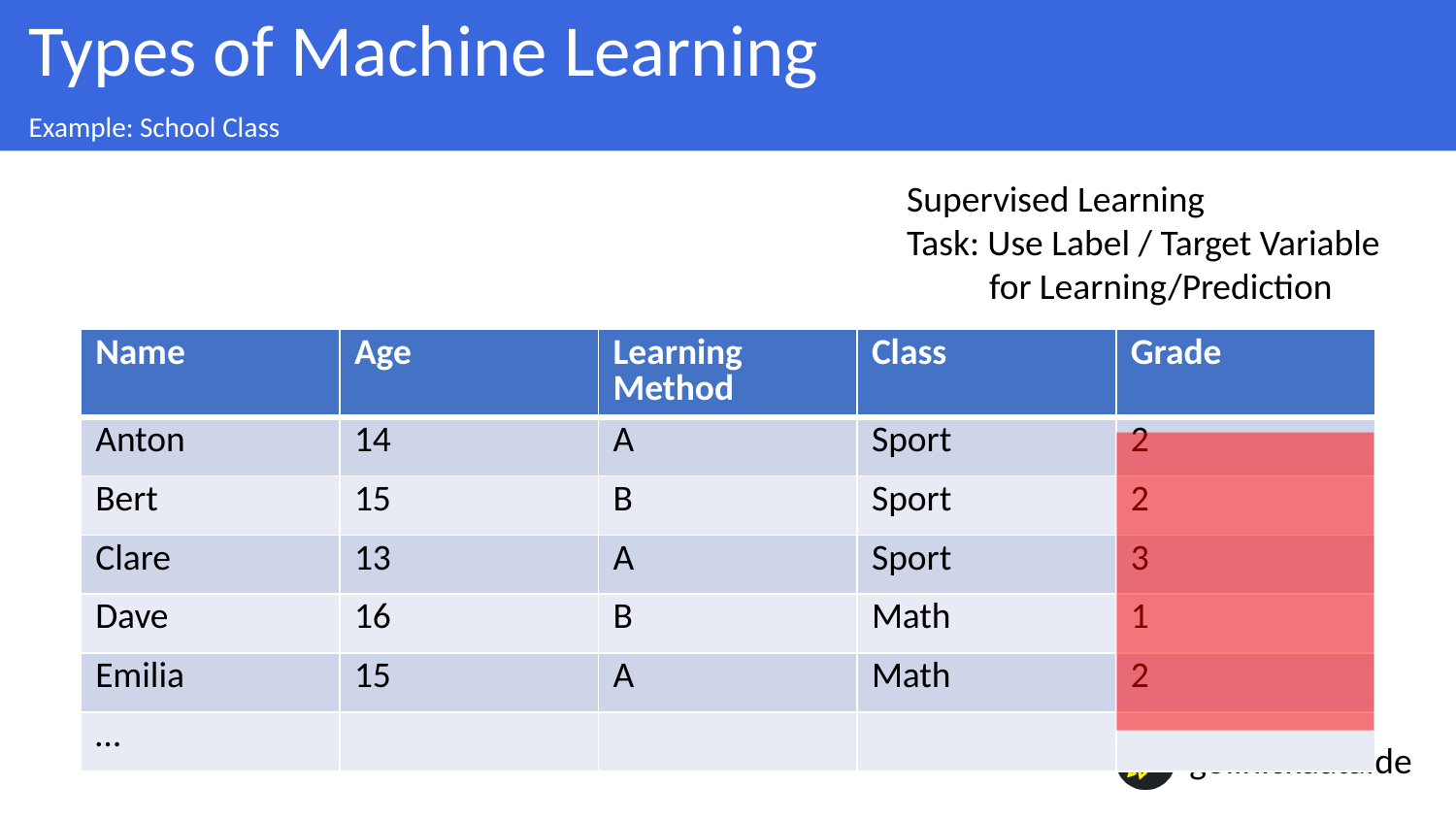

Types of Machine Learning
Example: School Class
Supervised Learning
Task: Use Label / Target Variable
          for Learning/Prediction
| Name | Age | Learning Method | Class | Grade |
| --- | --- | --- | --- | --- |
| Anton | 14 | A | Sport | 2 |
| Bert | 15 | B | Sport | 2 |
| Clare | 13 | A | Sport | 3 |
| Dave | 16 | B | Math | 1 |
| Emilia | 15 | A | Math | 2 |
| … |  |  |  |  |